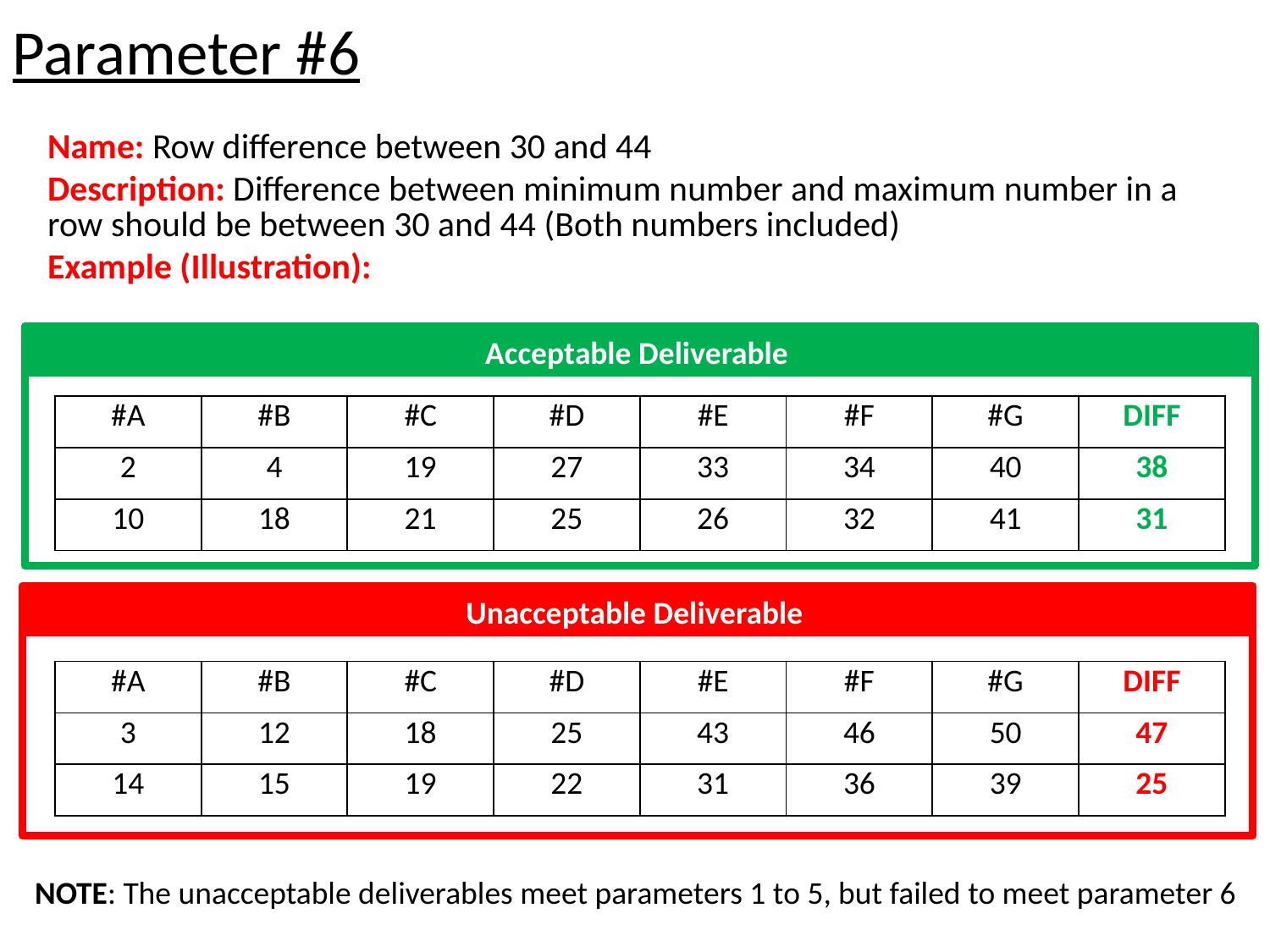

Parameter #6
Name: Row difference between 30 and 44
Description: Difference between minimum number and maximum number in a row should be between 30 and 44 (Both numbers included)
Example (Illustration):

Acceptable Deliverable
| #A | #B | #C | #D | #E | #F | #G | DIFF |
| --- | --- | --- | --- | --- | --- | --- | --- |
| 2 | 4 | 19 | 27 | 33 | 34 | 40 | 38 |
| 10 | 18 | 21 | 25 | 26 | 32 | 41 | 31 |

Unacceptable Deliverable
| #A | #B | #C | #D | #E | #F | #G | DIFF |
| --- | --- | --- | --- | --- | --- | --- | --- |
| 3 | 12 | 18 | 25 | 43 | 46 | 50 | 47 |
| 14 | 15 | 19 | 22 | 31 | 36 | 39 | 25 |
NOTE: The unacceptable deliverables meet parameters 1 to 5, but failed to meet parameter 6